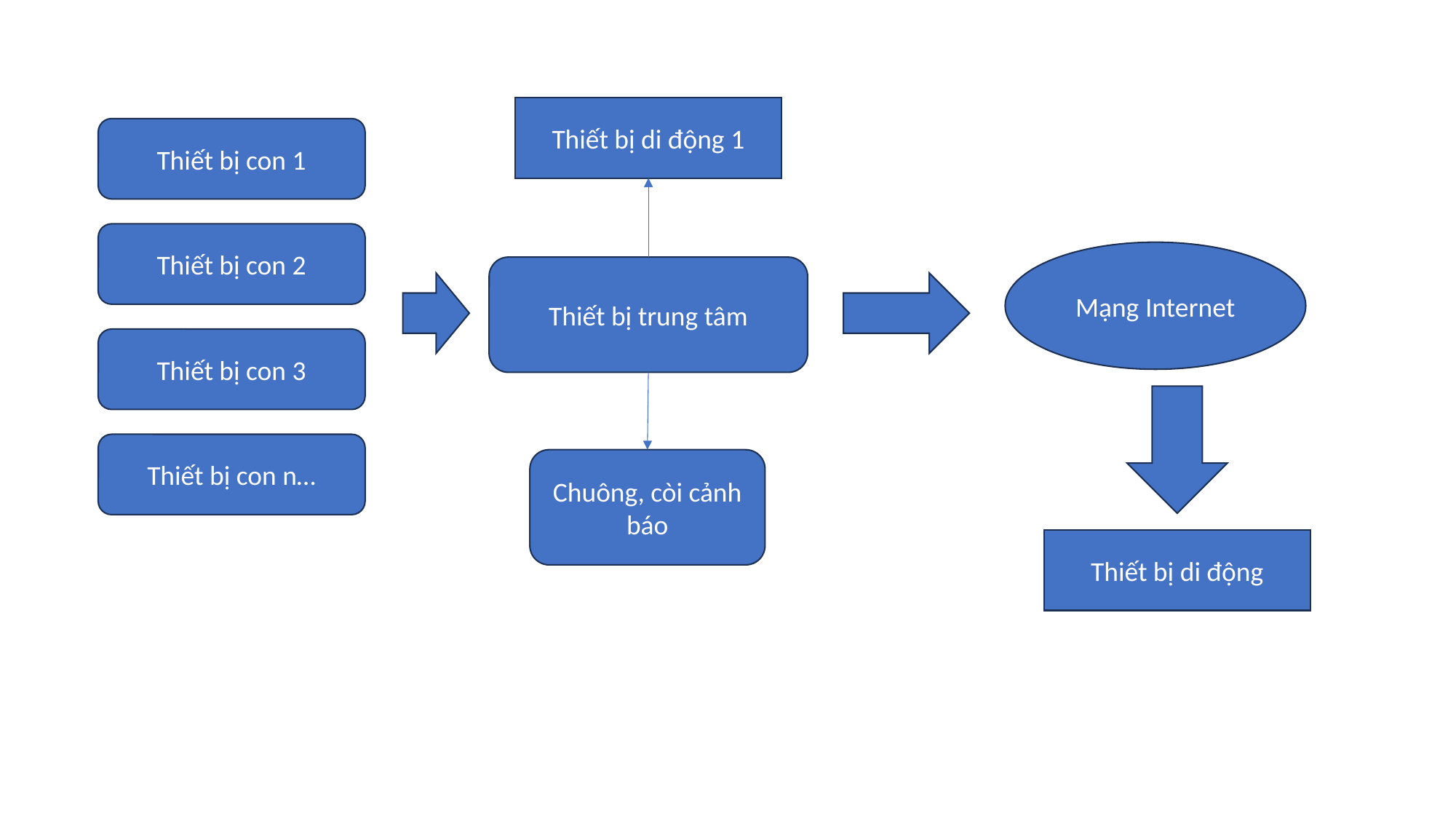

Thiết bị di động 1
Thiết bị con 1
Thiết bị con 2
Mạng Internet
Thiết bị trung tâm

Thiết bị con 3

Thiết bị con n…
Chuông, còi cảnh báo
Thiết bị di động